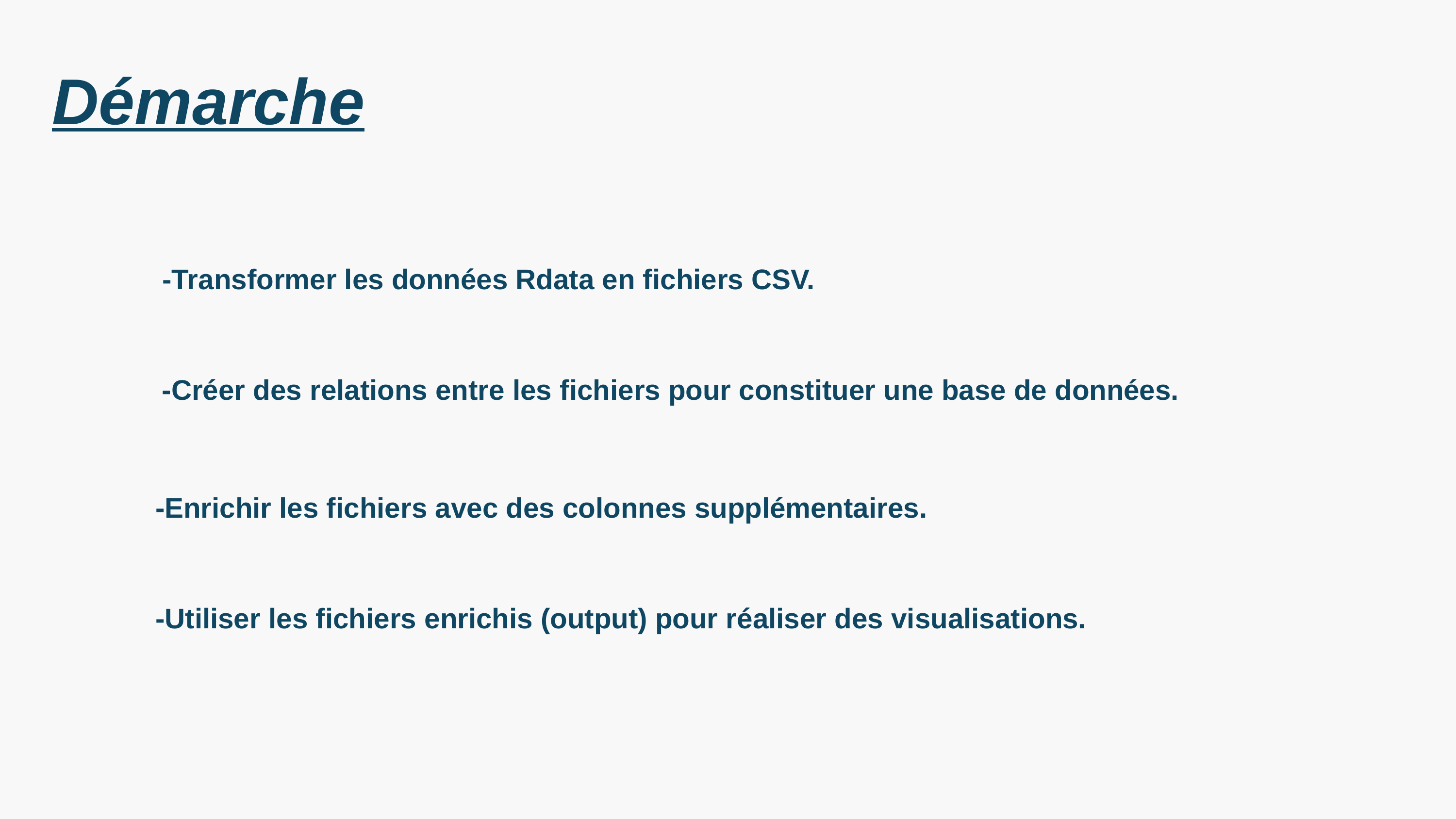

Démarche
-Transformer les données Rdata en fichiers CSV.
-Créer des relations entre les fichiers pour constituer une base de données.
-Enrichir les fichiers avec des colonnes supplémentaires.
-Utiliser les fichiers enrichis (output) pour réaliser des visualisations.